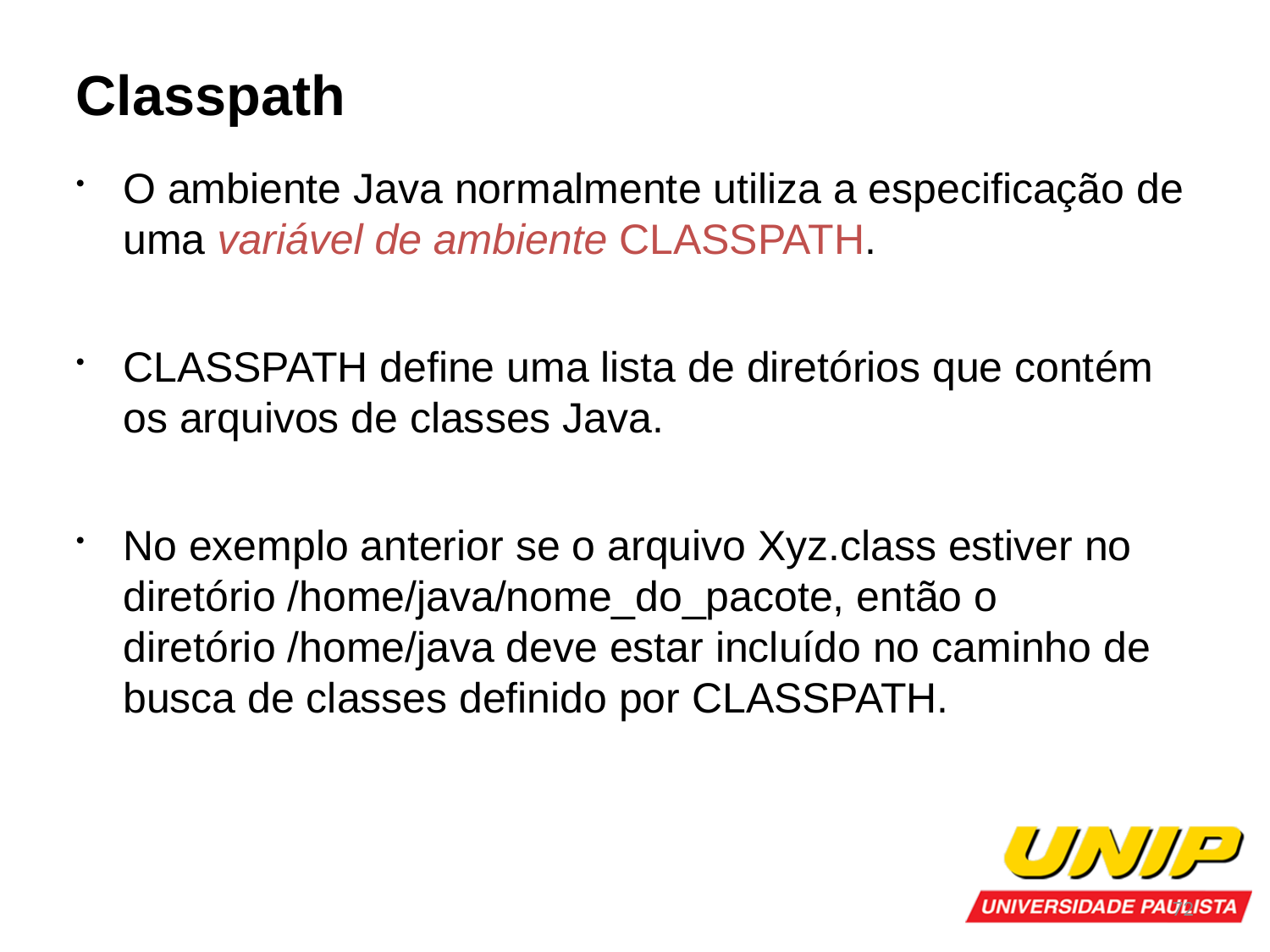

Classpath
O ambiente Java normalmente utiliza a especificação de uma variável de ambiente CLASSPATH.

CLASSPATH define uma lista de diretórios que contém os arquivos de classes Java.

No exemplo anterior se o arquivo Xyz.class estiver no diretório /home/java/nome_do_pacote, então o diretório /home/java deve estar incluído no caminho de busca de classes definido por CLASSPATH.

72